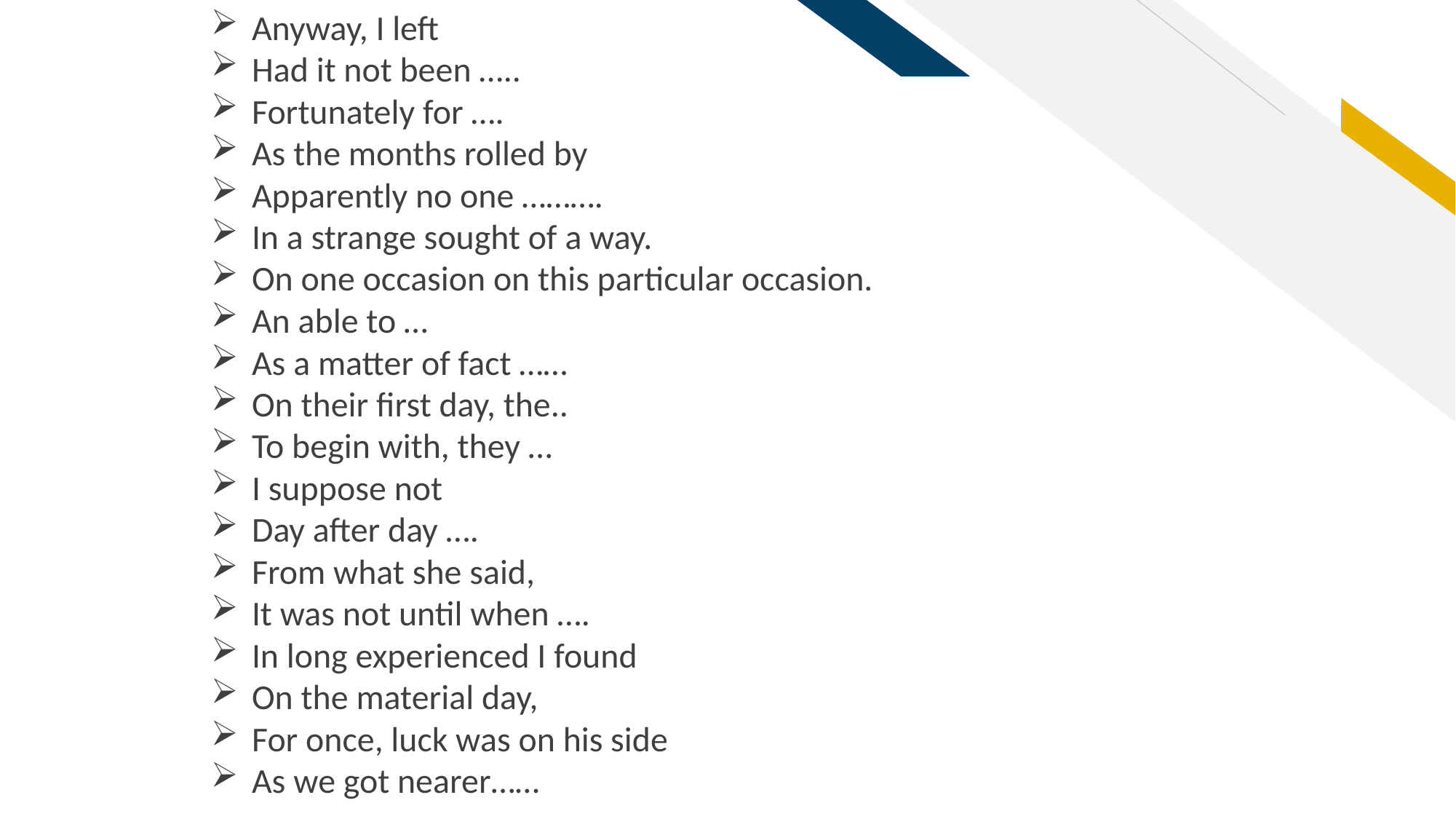

Anyway, I left
Had it not been …..
Fortunately for ….
As the months rolled by
Apparently no one ……….
In a strange sought of a way.
On one occasion on this particular occasion.
An able to …
As a matter of fact ……
On their first day, the..
To begin with, they …
I suppose not
Day after day ….
From what she said,
It was not until when ….
In long experienced I found
On the material day,
For once, luck was on his side
As we got nearer……